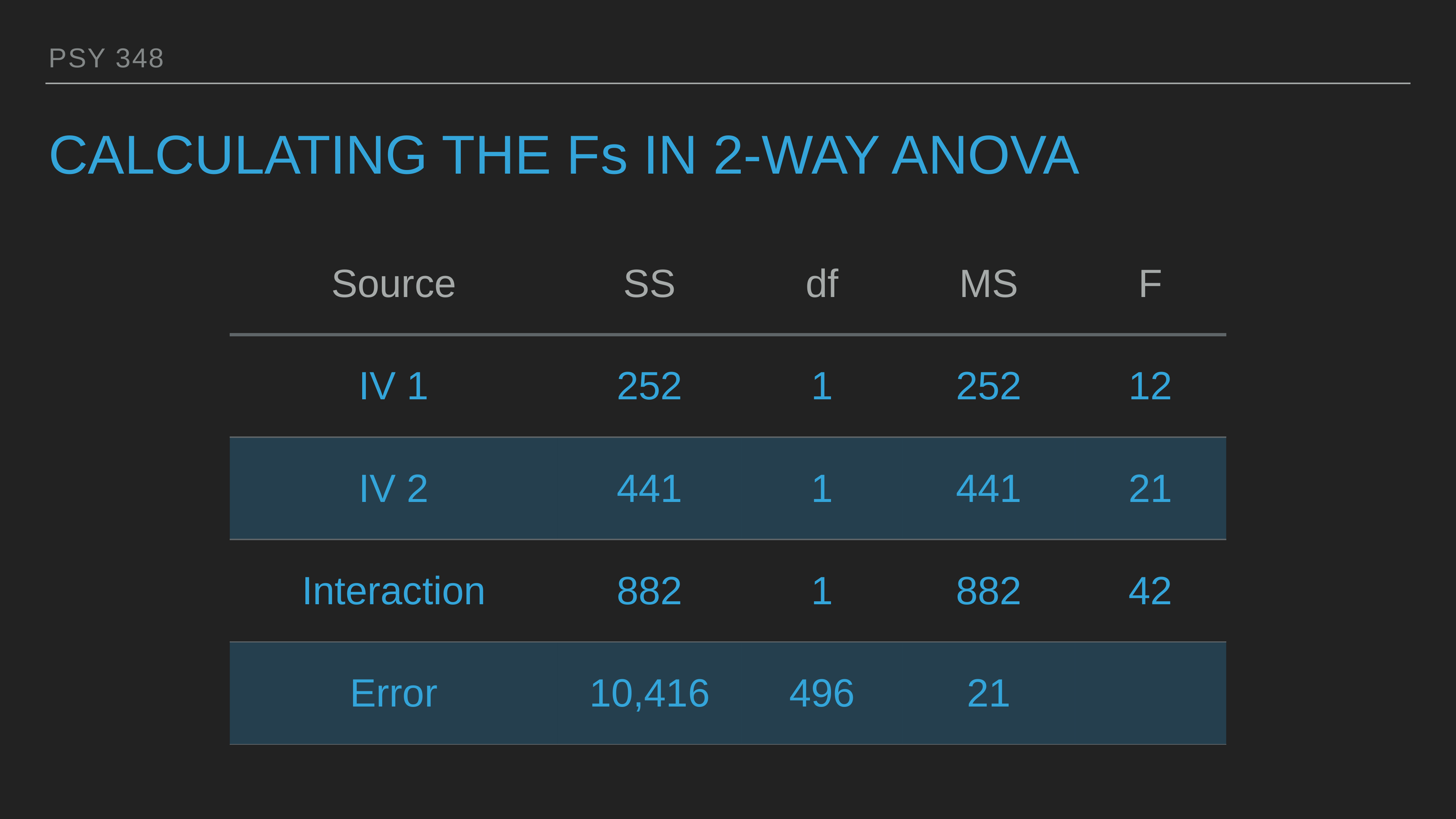

PSY 348
# Calculating the Fs in 2-way ANOVA
| Source | SS | df | MS | F |
| --- | --- | --- | --- | --- |
| IV 1 | 252 | 1 | 252 | 12 |
| IV 2 | 441 | 1 | 441 | 21 |
| Interaction | 882 | 1 | 882 | 42 |
| Error | 10,416 | 496 | 21 |  |